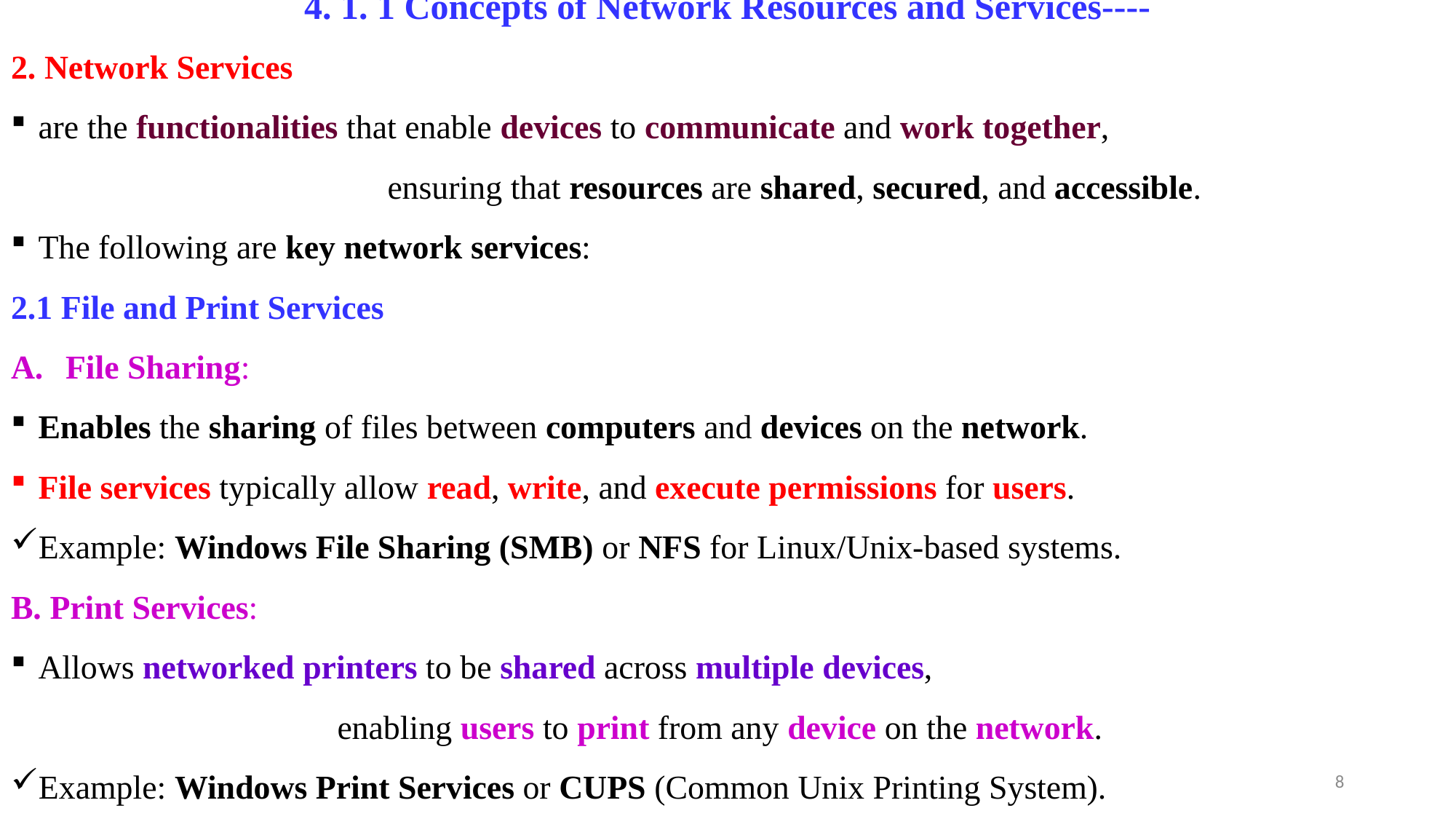

# 4. 1. 1 Concepts of Network Resources and Services----
2. Network Services
are the functionalities that enable devices to communicate and work together,
                                             ensuring that resources are shared, secured, and accessible.
The following are key network services:
2.1 File and Print Services
File Sharing:
Enables the sharing of files between computers and devices on the network.
File services typically allow read, write, and execute permissions for users.
Example: Windows File Sharing (SMB) or NFS for Linux/Unix-based systems.
B. Print Services:
Allows networked printers to be shared across multiple devices,
                                       enabling users to print from any device on the network.
Example: Windows Print Services or CUPS (Common Unix Printing System).
8